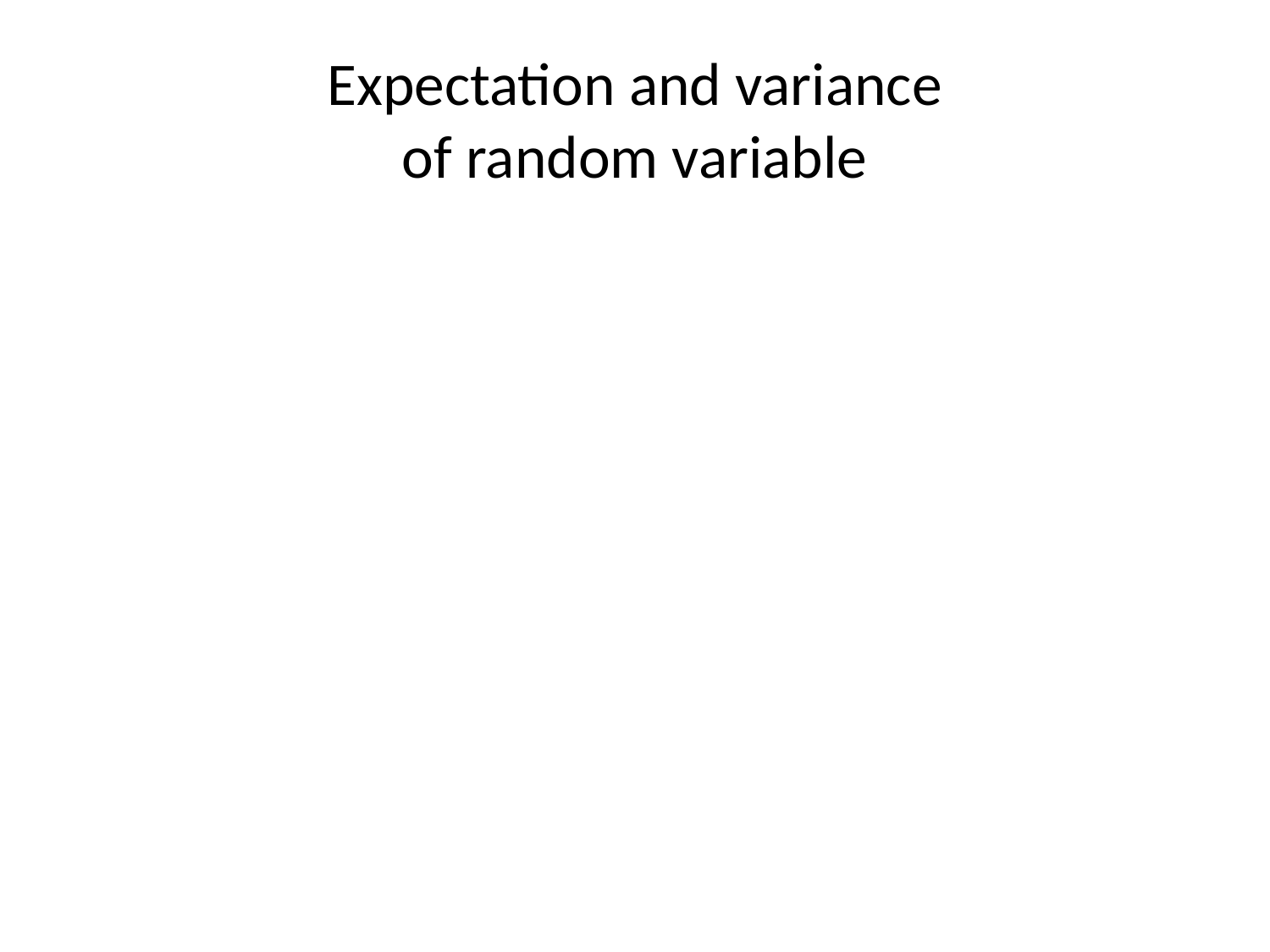

# Expectation and variance of random variable